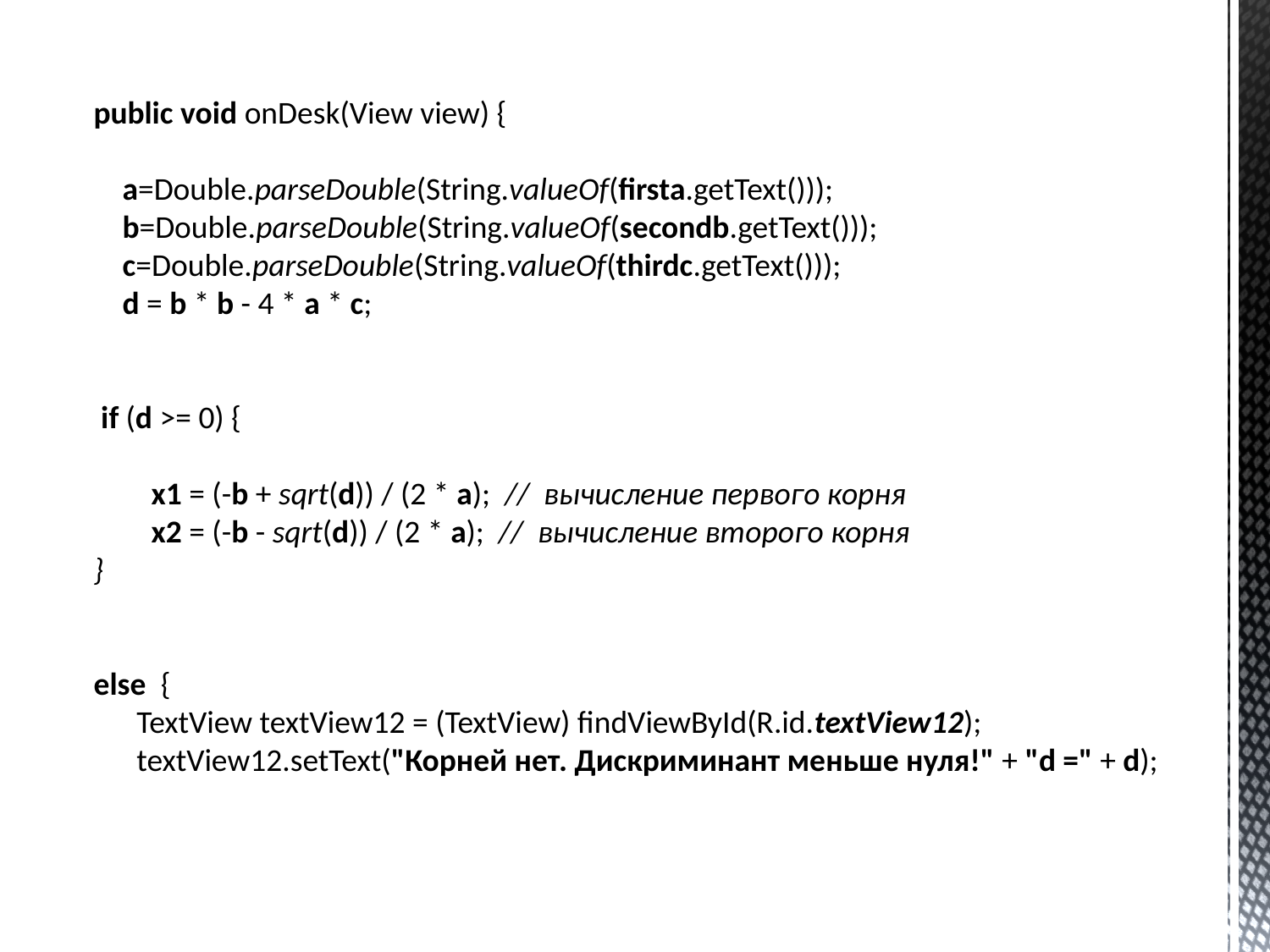

public void onDesk(View view) {
    a=Double.parseDouble(String.valueOf(firsta.getText()));
    b=Double.parseDouble(String.valueOf(secondb.getText()));
    c=Double.parseDouble(String.valueOf(thirdc.getText()));
    d = b * b - 4 * a * c;
 if (d >= 0) {
        x1 = (-b + sqrt(d)) / (2 * a);  //  вычисление первого корня
        x2 = (-b - sqrt(d)) / (2 * a);  //  вычисление второго корня
}

else  {
      TextView textView12 = (TextView) findViewById(R.id.textView12);
      textView12.setText("Корней нет. Дискриминант меньше нуля!" + "d =" + d);